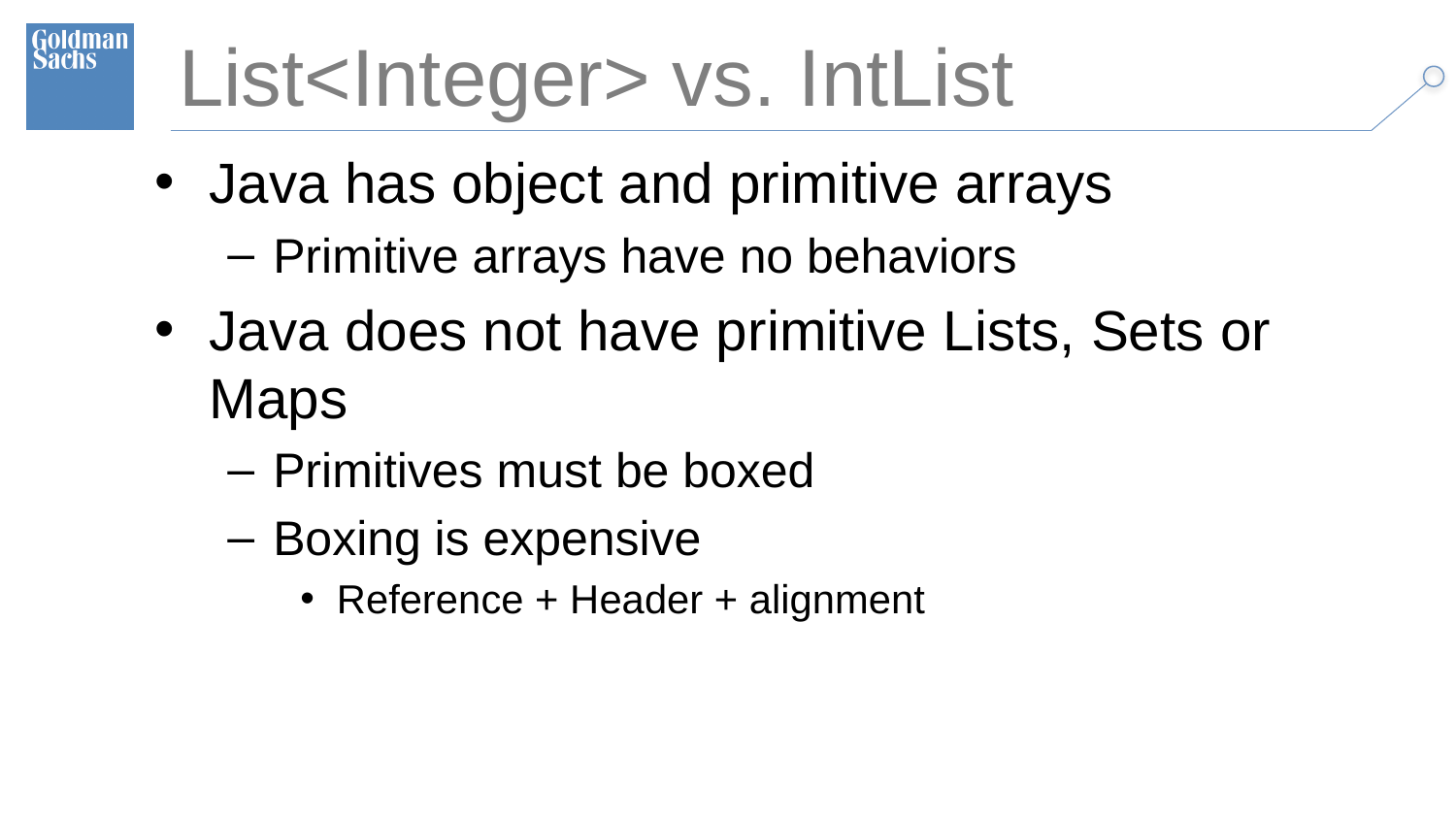

# List<Integer> vs. IntList
Java has object and primitive arrays
Primitive arrays have no behaviors
Java does not have primitive Lists, Sets or Maps
Primitives must be boxed
Boxing is expensive
Reference + Header + alignment